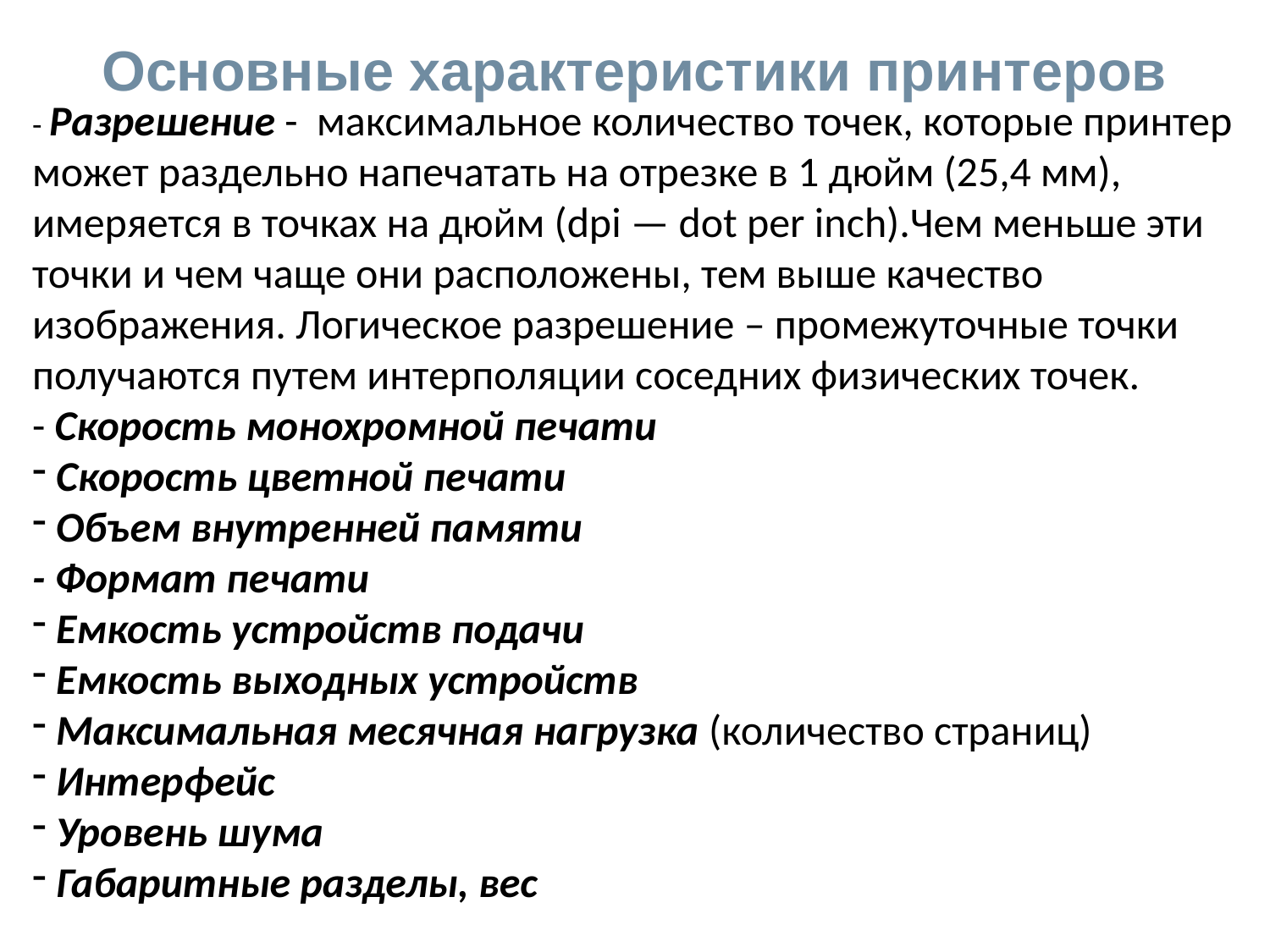

# Основные характеристики принтеров

- Разрешение -  максимальное количество точек, которые принтер может раздельно напечатать на отрезке в 1 дюйм (25,4 мм), имеряется в точках на дюйм (dpi — dot per inch).Чем меньше эти точки и чем чаще они расположены, тем выше качество изображения. Логическое разрешение – промежуточные точки получаются путем интерполяции соседних физических точек.
- Скорость монохромной печати
 Скорость цветной печати
 Объем внутренней памяти
- Формат печати
 Емкость устройств подачи
 Емкость выходных устройств
 Максимальная месячная нагрузка (количество страниц)
 Интерфейс
 Уровень шума
 Габаритные разделы, вес